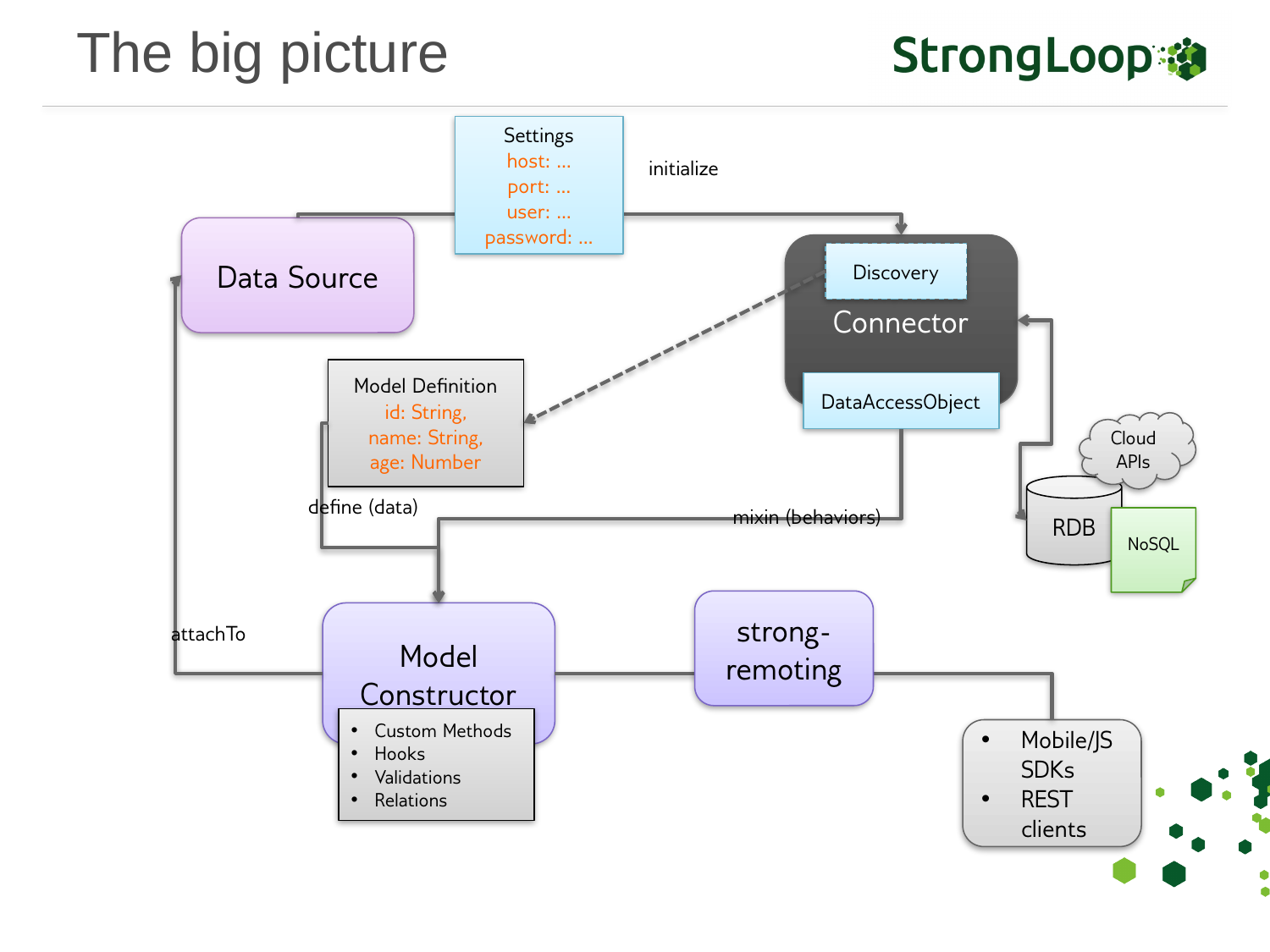

# The big picture
Settings
host: …
port: …
user: …
password: …
initialize
Data Source
Connector
Discovery
Model Definition
id: String,
name: String,
age: Number
DataAccessObject
Cloud
APIs
RDB
define (data)
mixin (behaviors)
NoSQL
strong-remoting
Model
Constructor
attachTo
Custom Methods
Hooks
Validations
Relations
Mobile/JS SDKs
REST clients